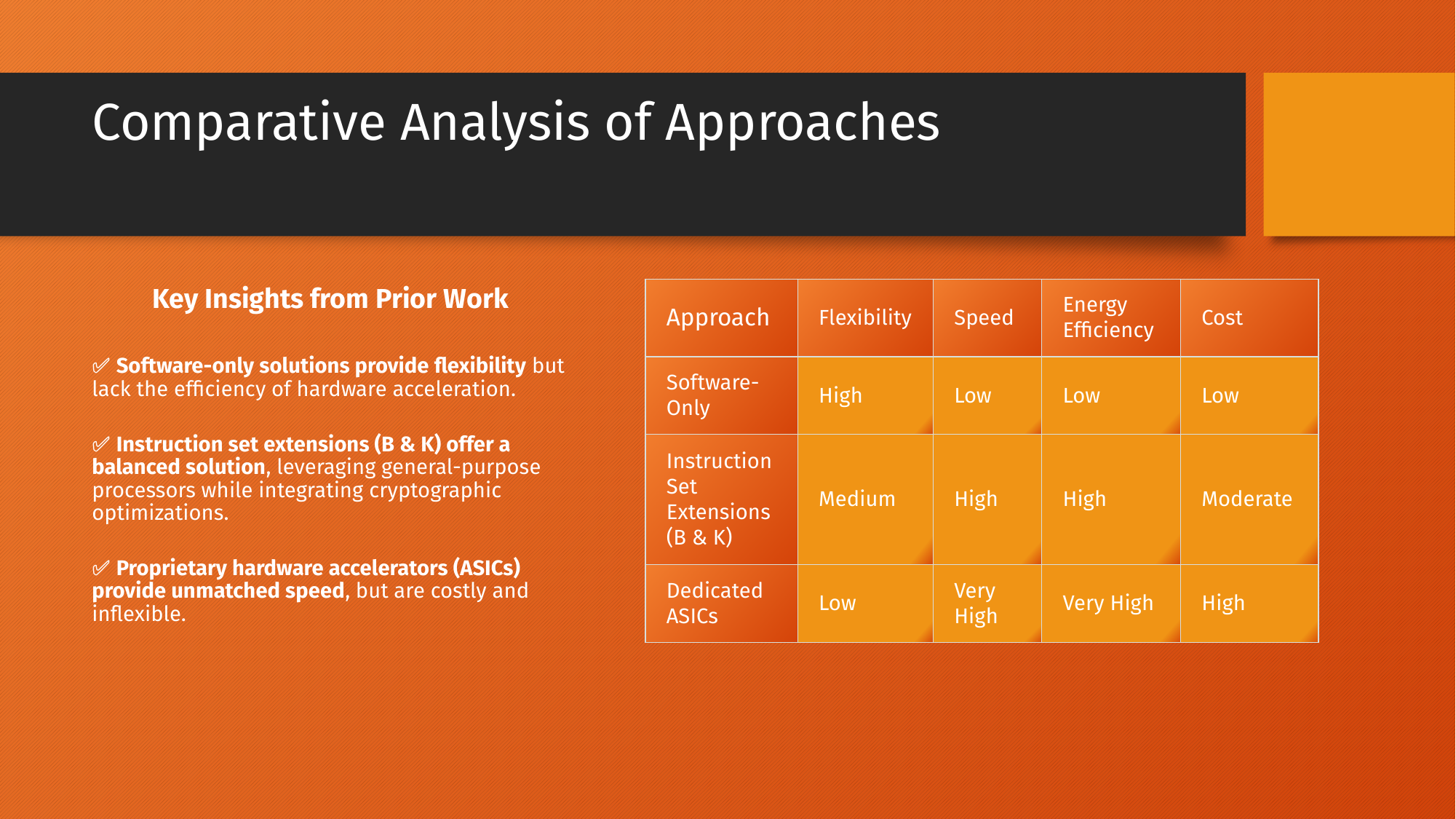

# Comparative Analysis of Approaches
Key Insights from Prior Work

✅ Software-only solutions provide flexibility but lack the efficiency of hardware acceleration.
✅ Instruction set extensions (B & K) offer a balanced solution, leveraging general-purpose processors while integrating cryptographic optimizations.
✅ Proprietary hardware accelerators (ASICs) provide unmatched speed, but are costly and inflexible.

| Approach | Flexibility | Speed | Energy Efficiency | Cost |
| --- | --- | --- | --- | --- |
| Software-Only | High | Low | Low | Low |
| Instruction Set Extensions (B & K) | Medium | High | High | Moderate |
| Dedicated ASICs | Low | Very High | Very High | High |